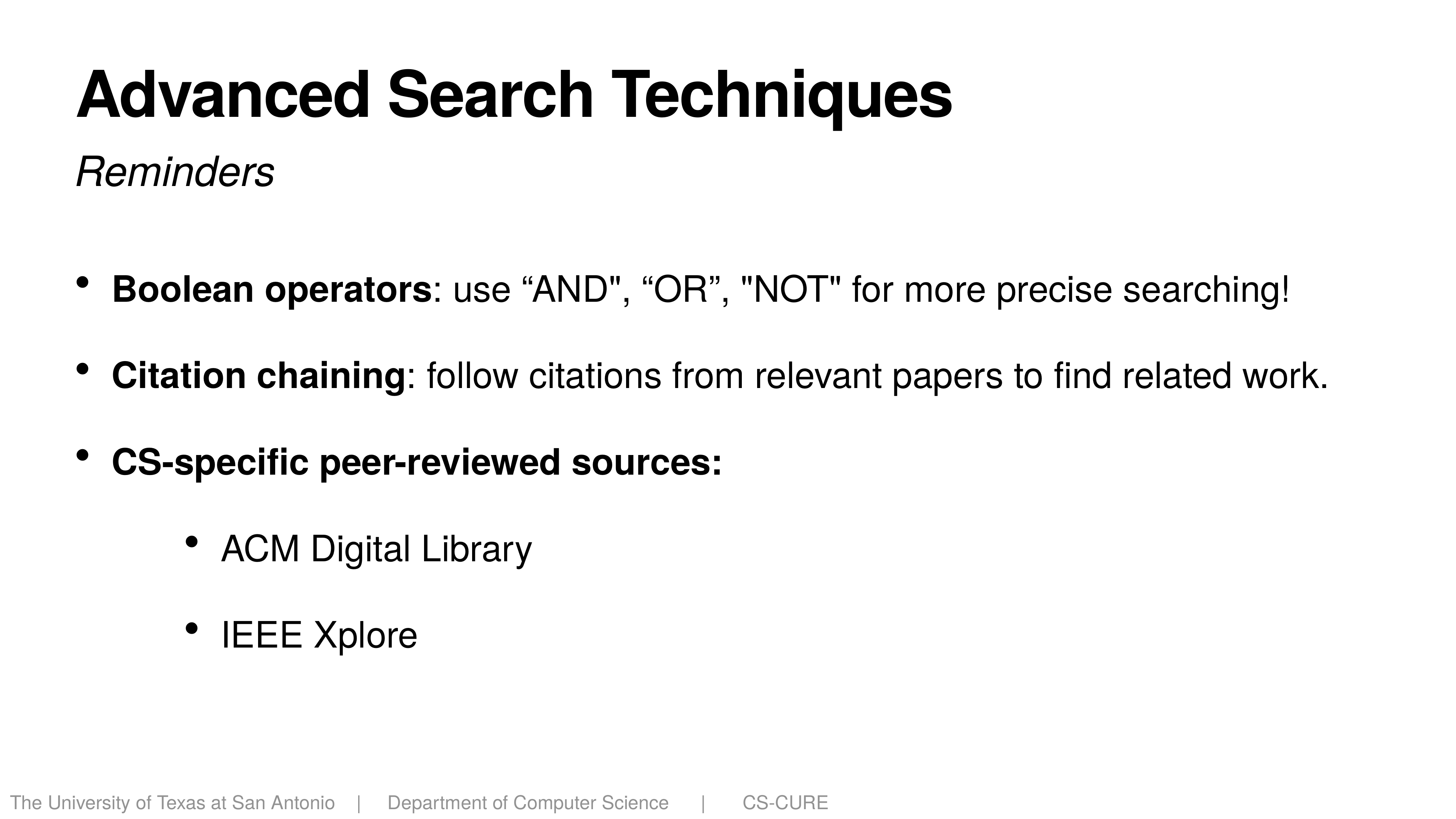

# Advanced Search Techniques
Reminders
Boolean operators: use “AND", “OR”, "NOT" for more precise searching!
Citation chaining: follow citations from relevant papers to find related work.
CS-specific peer-reviewed sources:
ACM Digital Library
IEEE Xplore
11